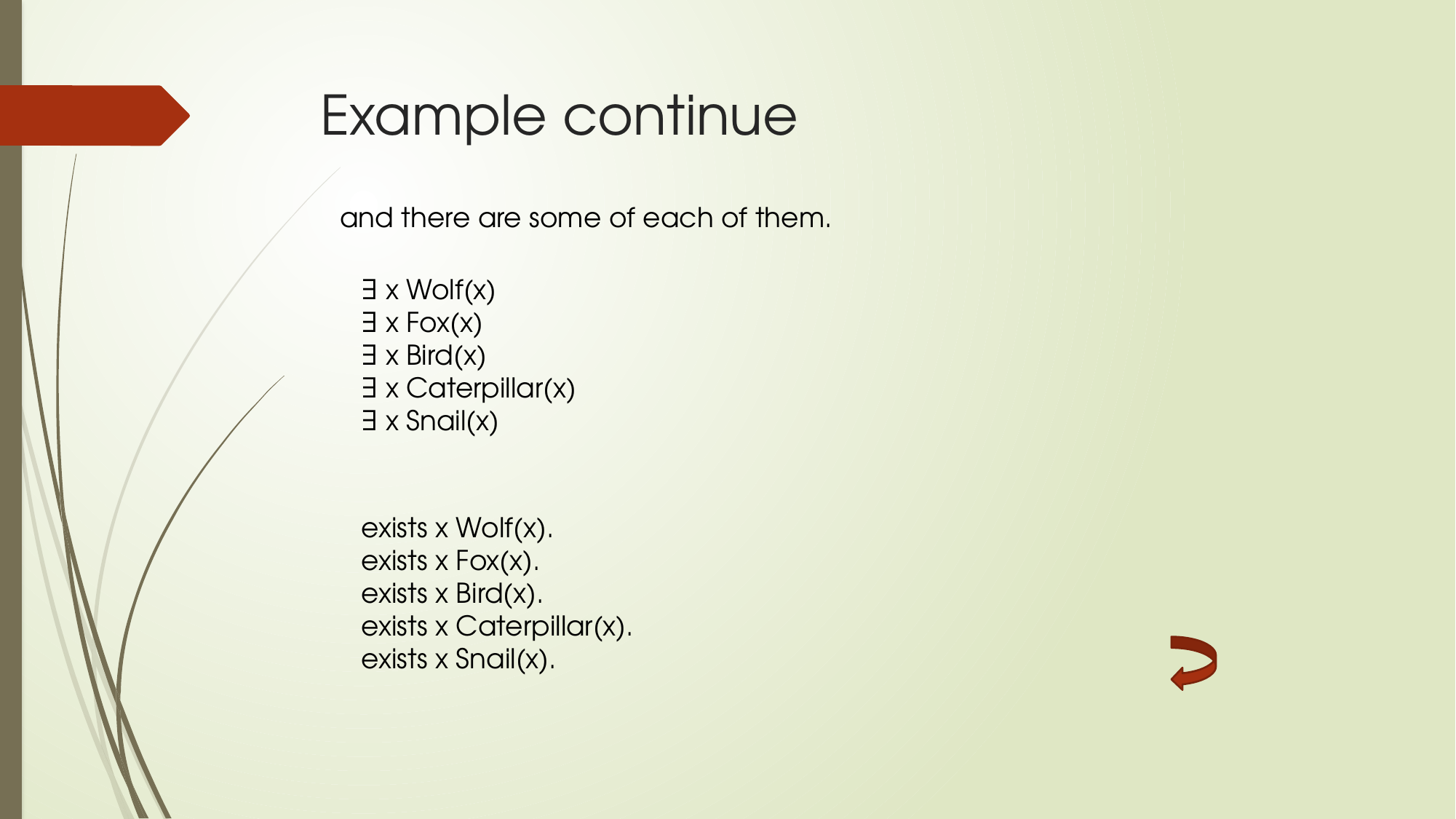

# Example continue
and there are some of each of them.
∃ x Wolf(x)
∃ x Fox(x)
∃ x Bird(x)
∃ x Caterpillar(x)
∃ x Snail(x)

exists x Wolf(x).
exists x Fox(x).
exists x Bird(x).
exists x Caterpillar(x).
exists x Snail(x).